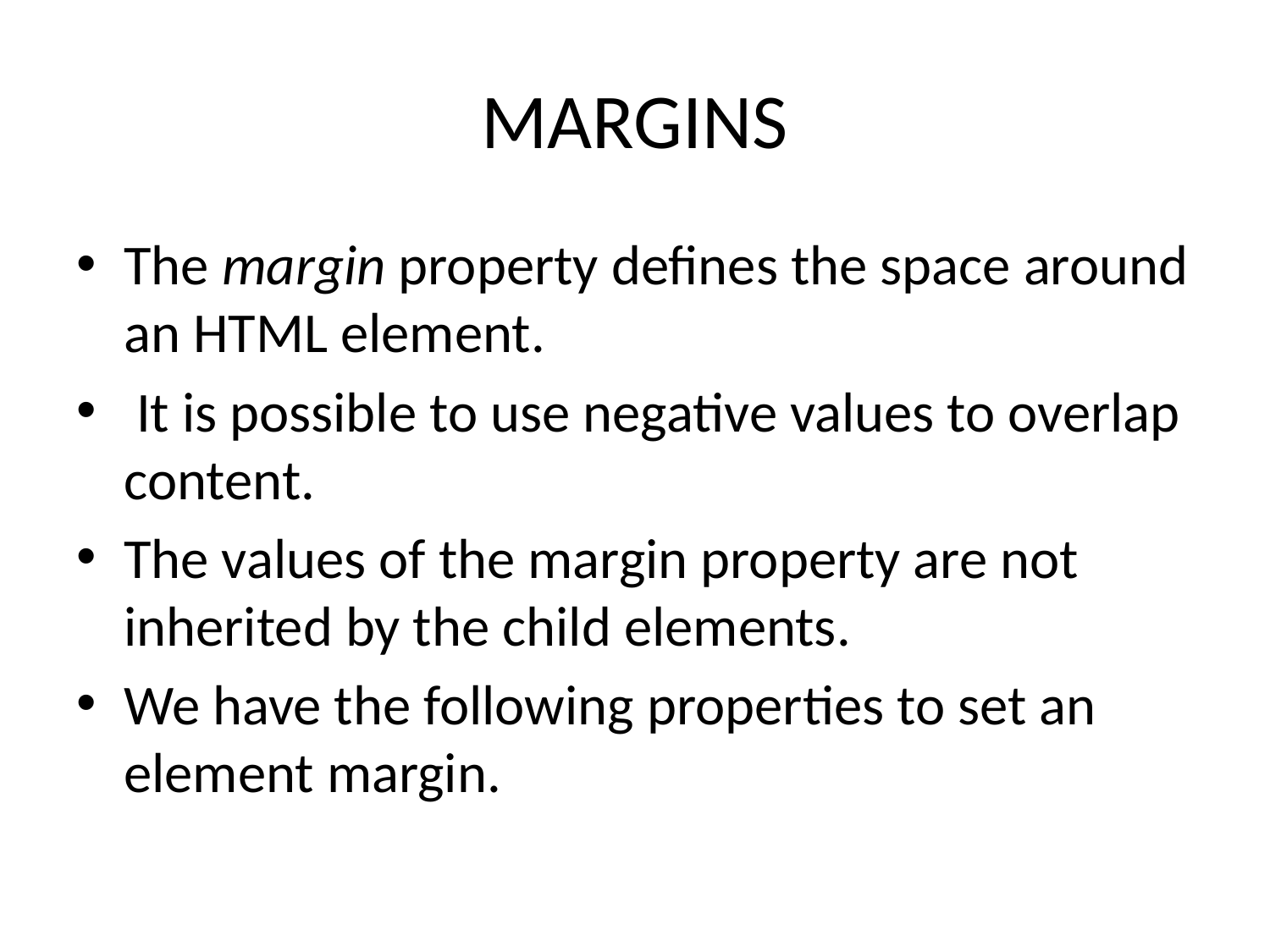

# MARGINS
The margin property defines the space around an HTML element.
 It is possible to use negative values to overlap content.
The values of the margin property are not inherited by the child elements.
We have the following properties to set an element margin.